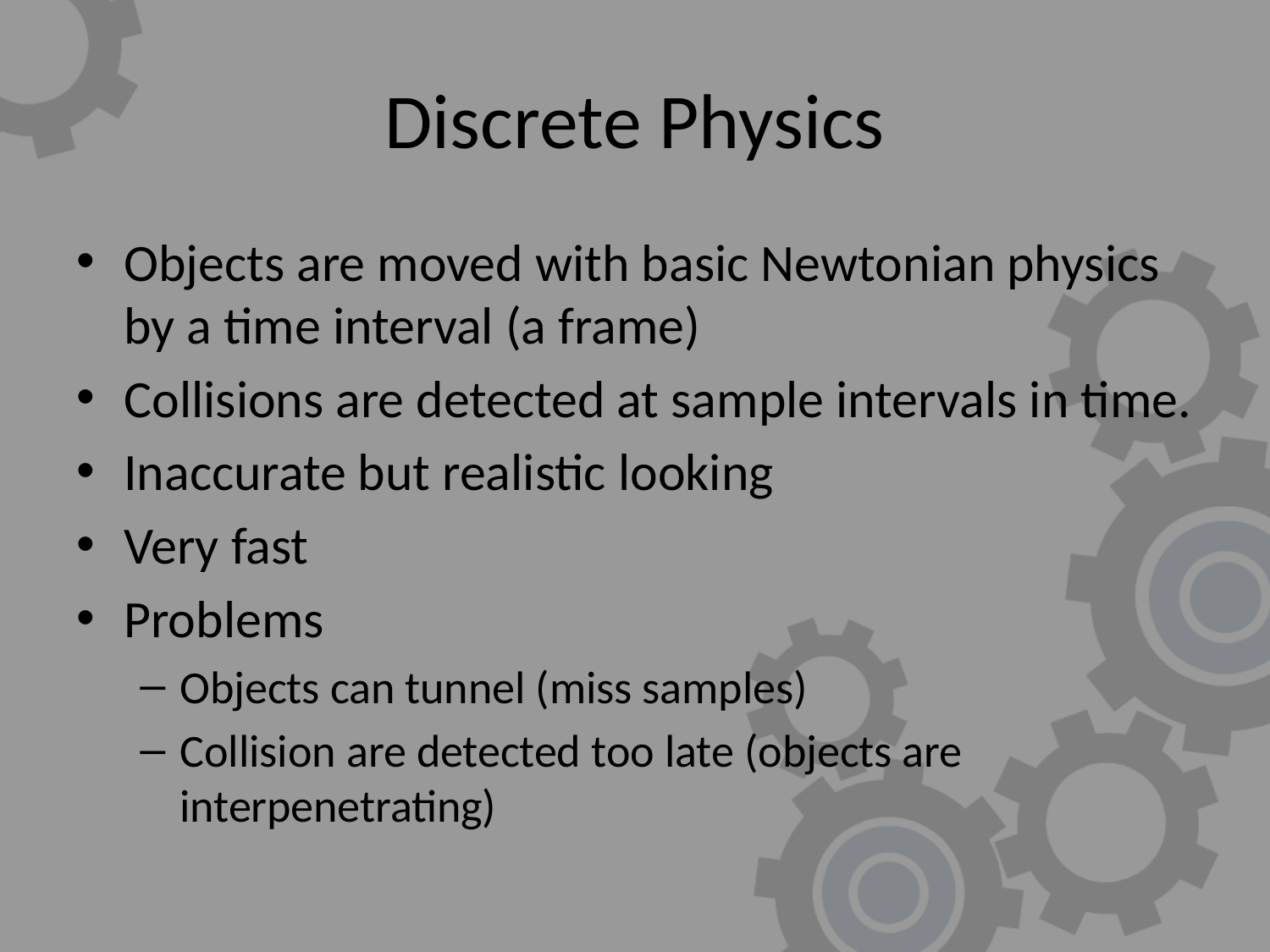

# Discrete Physics
Objects are moved with basic Newtonian physics by a time interval (a frame)
Collisions are detected at sample intervals in time.
Inaccurate but realistic looking
Very fast
Problems
Objects can tunnel (miss samples)
Collision are detected too late (objects are interpenetrating)